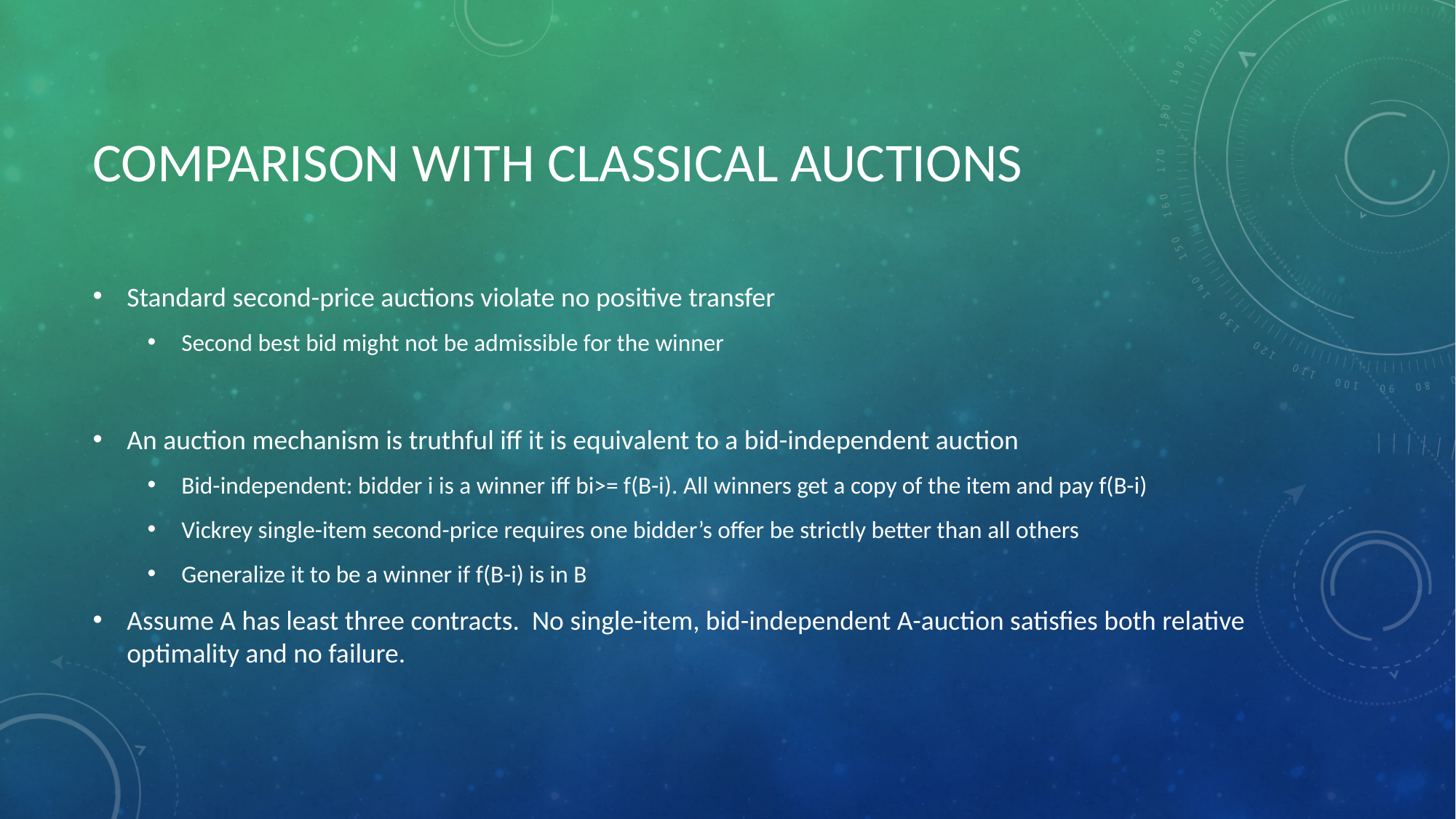

# Comparison with classical auctions
Standard second-price auctions violate no positive transfer
Second best bid might not be admissible for the winner

An auction mechanism is truthful iff it is equivalent to a bid-independent auction
Bid-independent: bidder i is a winner iff bi>= f(B-i). All winners get a copy of the item and pay f(B-i)
Vickrey single-item second-price requires one bidder’s offer be strictly better than all others
Generalize it to be a winner if f(B-i) is in B
Assume A has least three contracts.  No single-item, bid-independent A-auction satisfies both relative optimality and no failure.